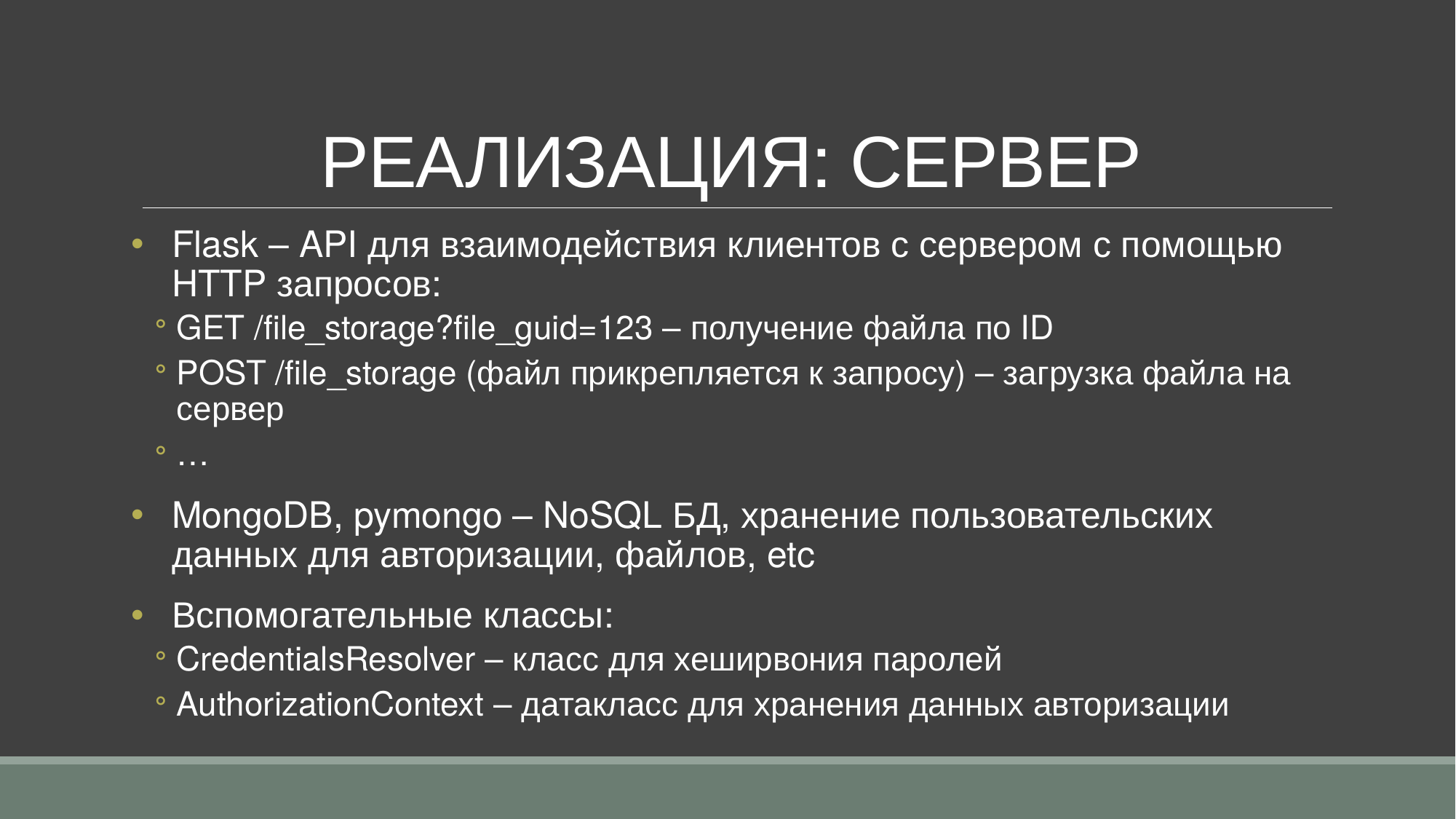

# РЕАЛИЗАЦИЯ: СЕРВЕР
Flask – API для взаимодействия клиентов с сервером с помощью HTTP запросов:
GET /file_storage?file_guid=123 – получение файла по ID
POST /file_storage (файл прикрепляется к запросу) – загрузка файла на сервер
…
MongoDB, pymongo – NoSQL БД, хранение пользовательских данных для авторизации, файлов, etc
Вспомогательные классы:
CredentialsResolver – класс для хеширвония паролей
AuthorizationContext – датакласс для хранения данных авторизации